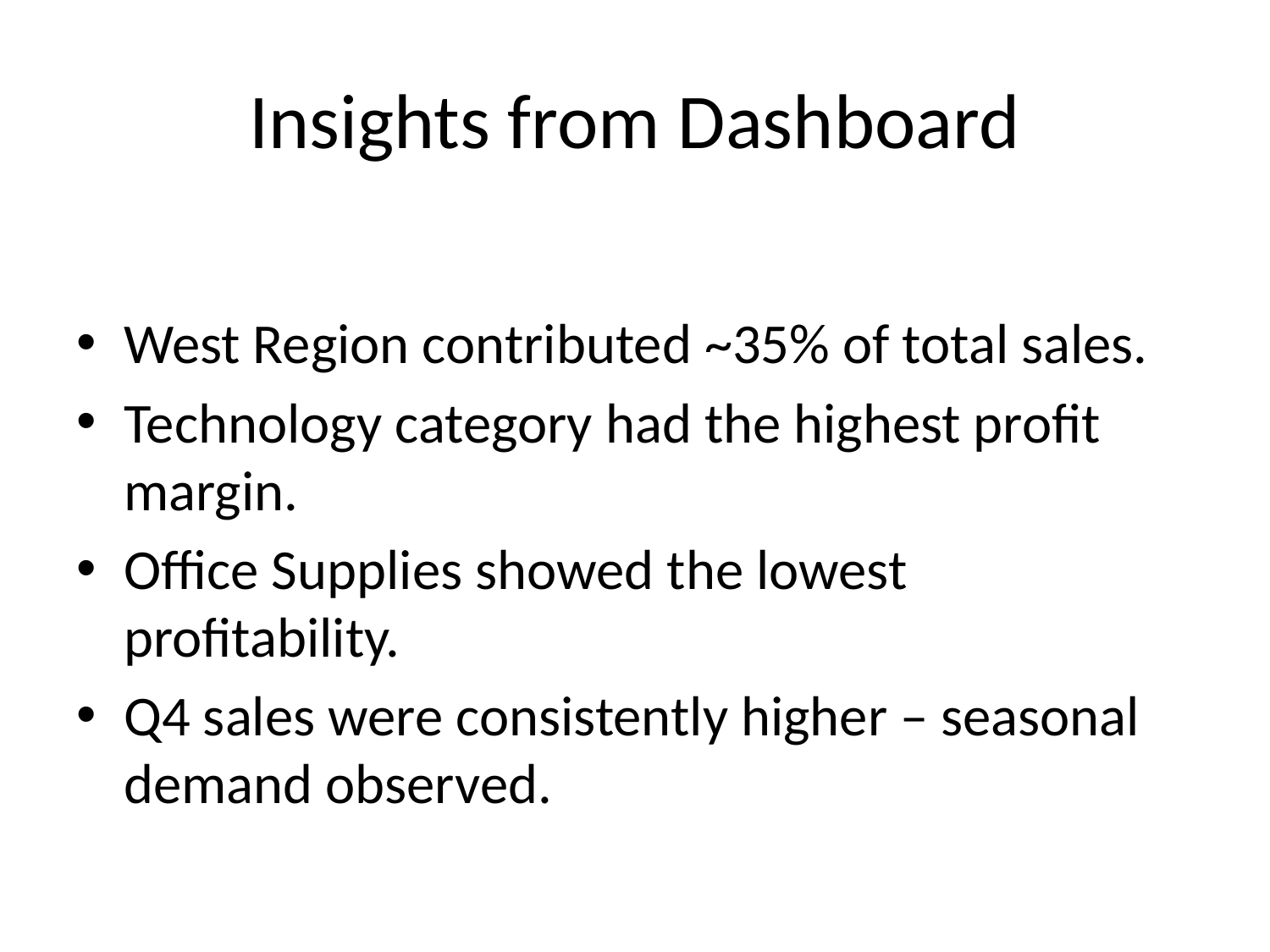

# Insights from Dashboard

West Region contributed ~35% of total sales.
Technology category had the highest profit margin.
Office Supplies showed the lowest profitability.
Q4 sales were consistently higher – seasonal demand observed.